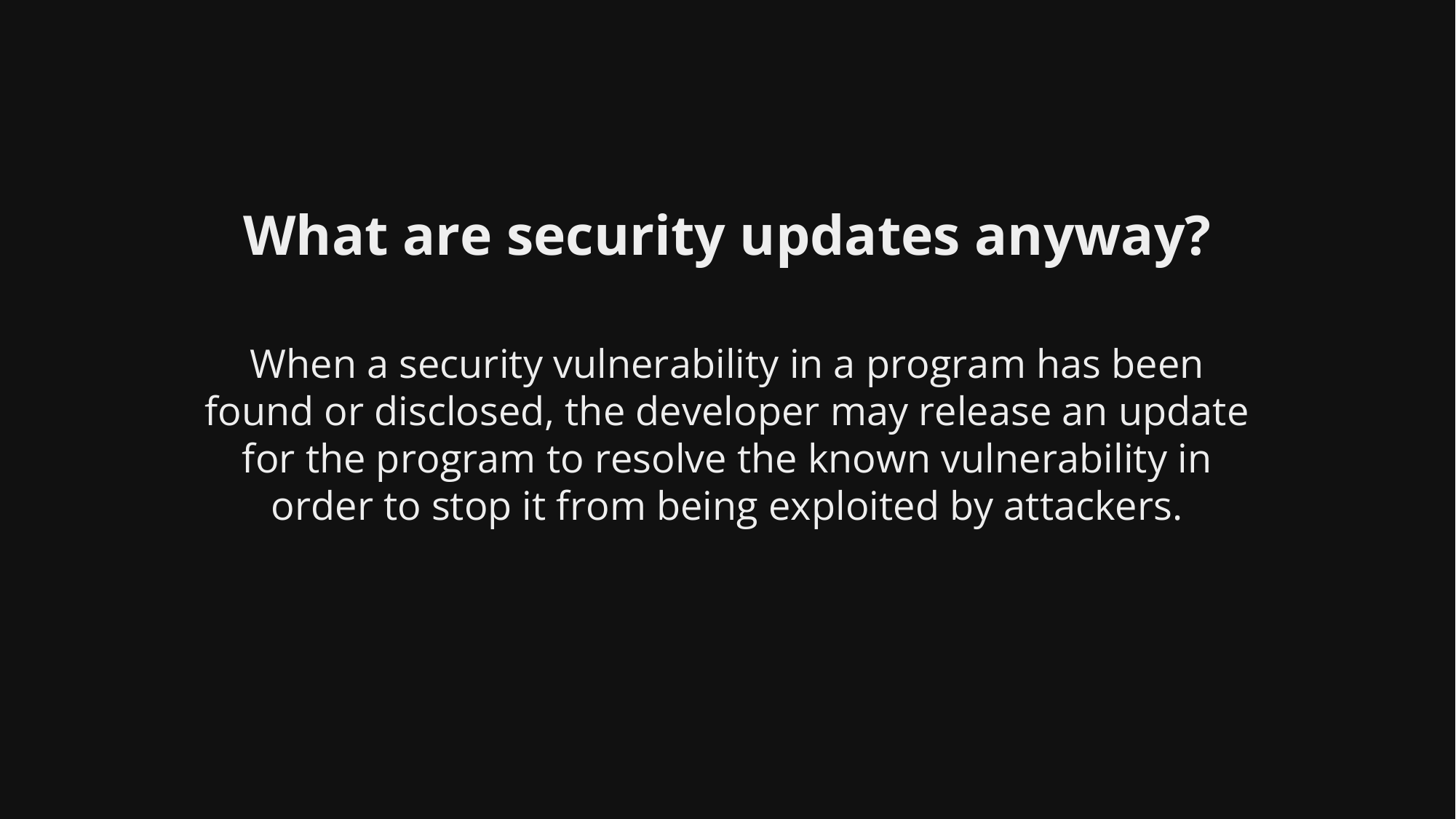

# What are security updates anyway?
separator
When a security vulnerability in a program has been found or disclosed, the developer may release an update for the program to resolve the known vulnerability in order to stop it from being exploited by attackers.